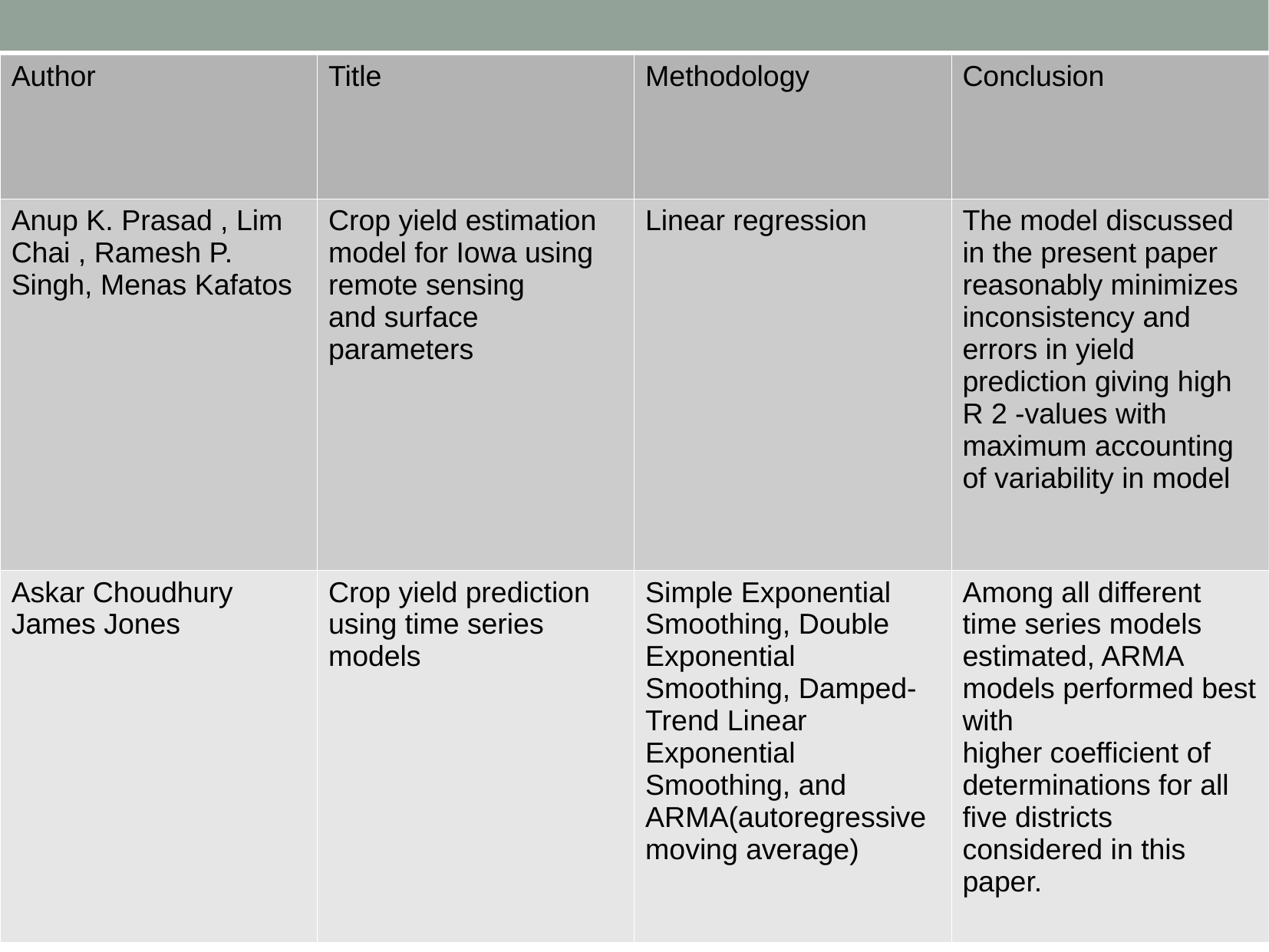

| Author | Title | Methodology | Conclusion |
| --- | --- | --- | --- |
| Anup K. Prasad , Lim Chai , Ramesh P. Singh, Menas Kafatos | Crop yield estimation model for Iowa using remote sensing and surface parameters | Linear regression | The model discussed in the present paper reasonably minimizes inconsistency and errors in yield prediction giving high R 2 -values with maximum accounting of variability in model |
| Askar Choudhury James Jones | Crop yield prediction using time series models | Simple Exponential Smoothing, Double Exponential Smoothing, Damped-Trend Linear Exponential Smoothing, and ARMA(autoregressive moving average) | Among all different time series models estimated, ARMA models performed best with higher coefficient of determinations for all five districts considered in this paper. |